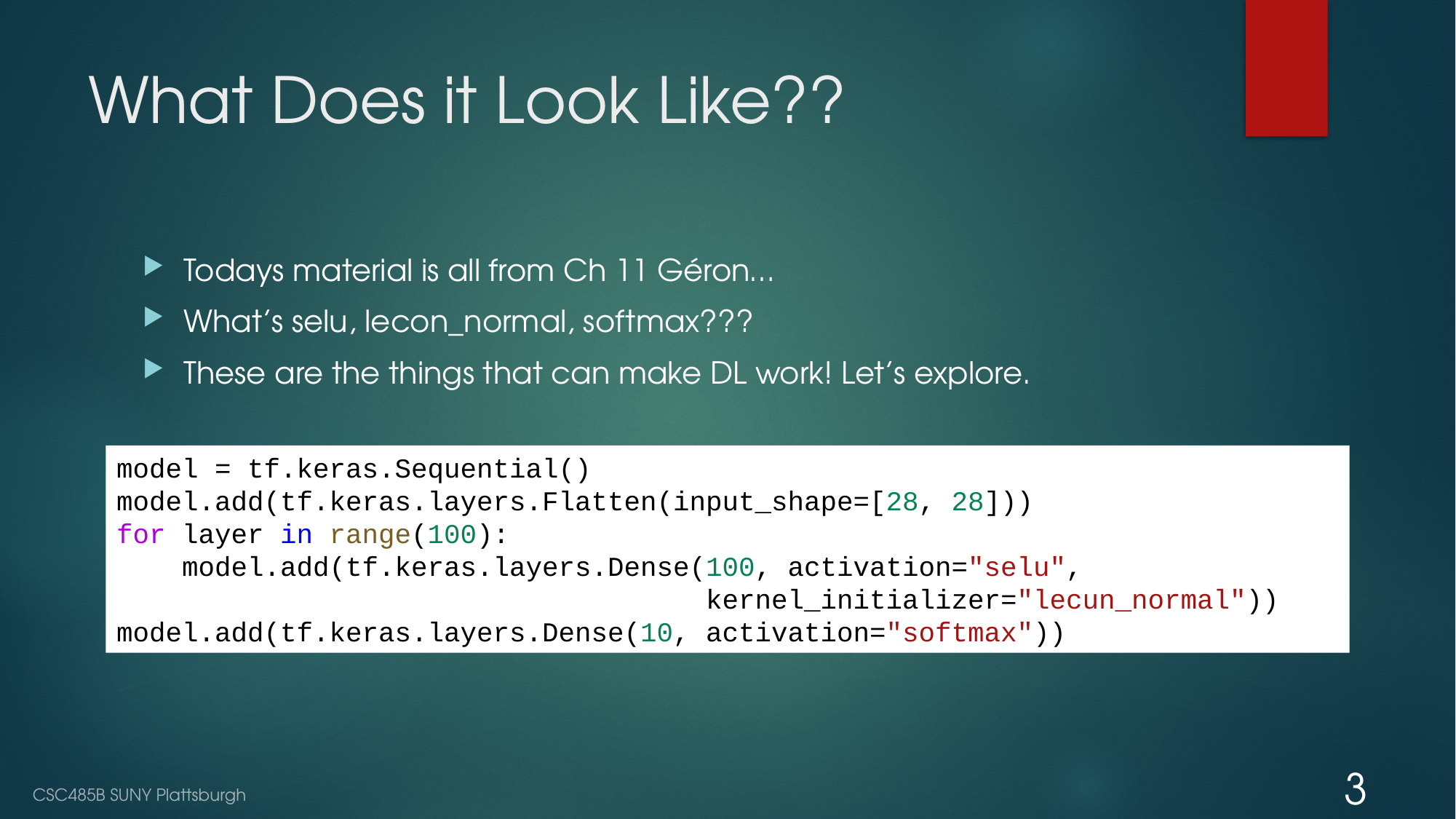

# What Does it Look Like??
Todays material is all from Ch 11 Géron…
What’s selu, lecon_normal, softmax???
These are the things that can make DL work! Let’s explore.
model = tf.keras.Sequential()
model.add(tf.keras.layers.Flatten(input_shape=[28, 28]))
for layer in range(100):
    model.add(tf.keras.layers.Dense(100, activation="selu",
                                    kernel_initializer="lecun_normal"))
model.add(tf.keras.layers.Dense(10, activation="softmax"))
3
CSC485B SUNY Plattsburgh